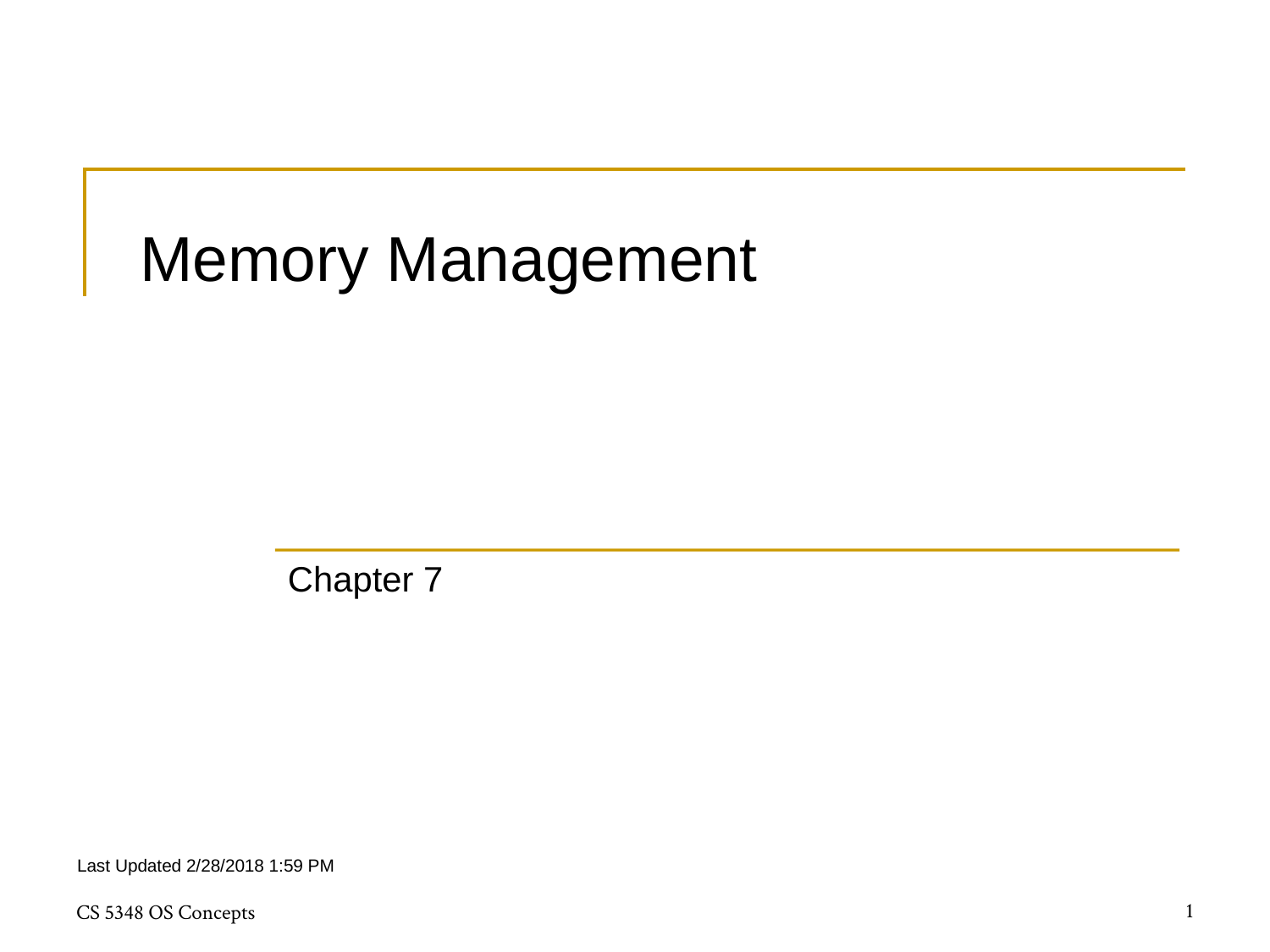

# Memory Management
Chapter 7
Last Updated 2/28/2018 1:59 PM
CS 5348 OS Concepts
1